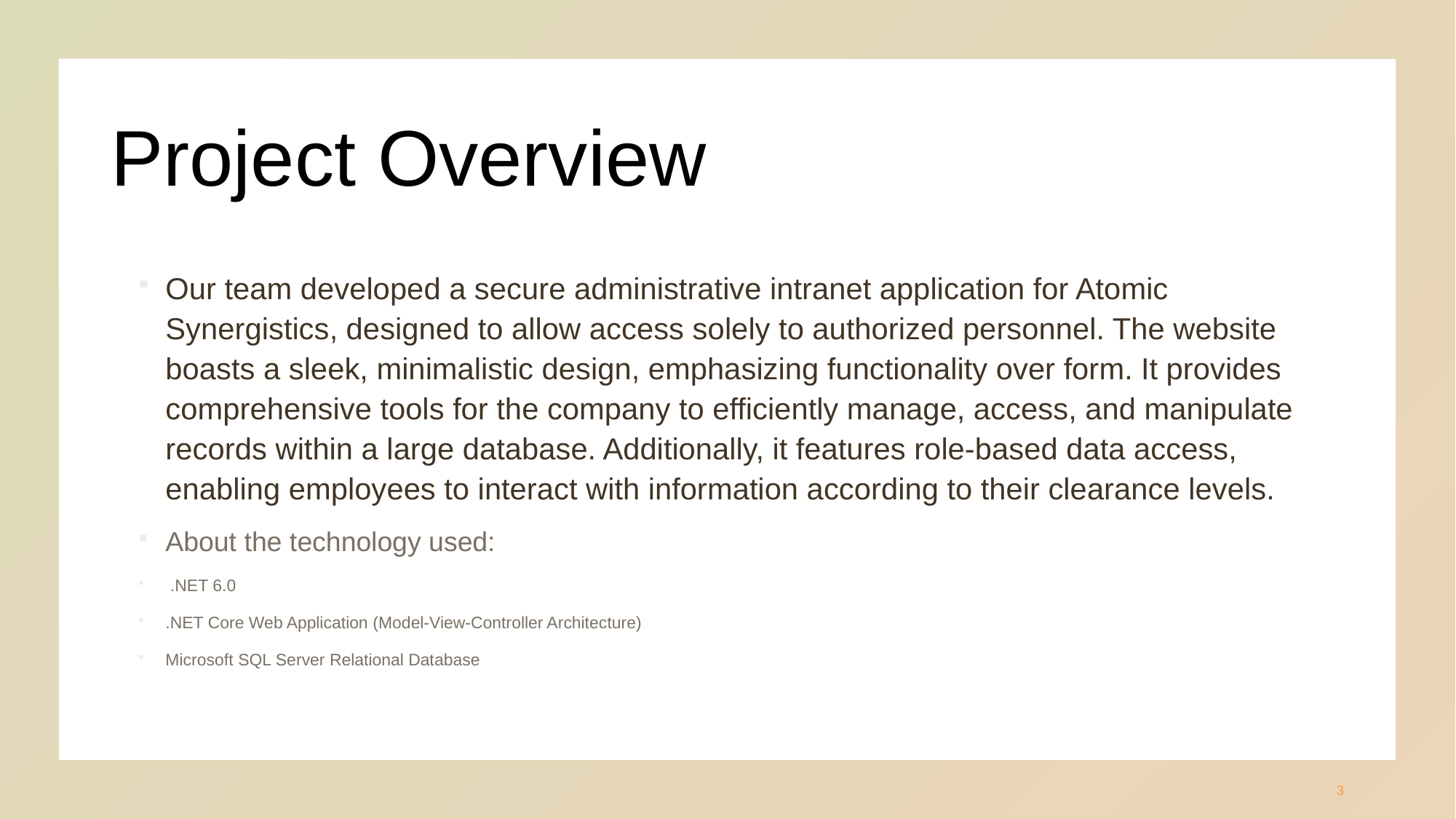

# Project Overview
Our team developed a secure administrative intranet application for Atomic Synergistics, designed to allow access solely to authorized personnel. The website boasts a sleek, minimalistic design, emphasizing functionality over form. It provides comprehensive tools for the company to efficiently manage, access, and manipulate records within a large database. Additionally, it features role-based data access, enabling employees to interact with information according to their clearance levels.
About the technology used:
 .NET 6.0
.NET Core Web Application (Model-View-Controller Architecture)
Microsoft SQL Server Relational Database
3